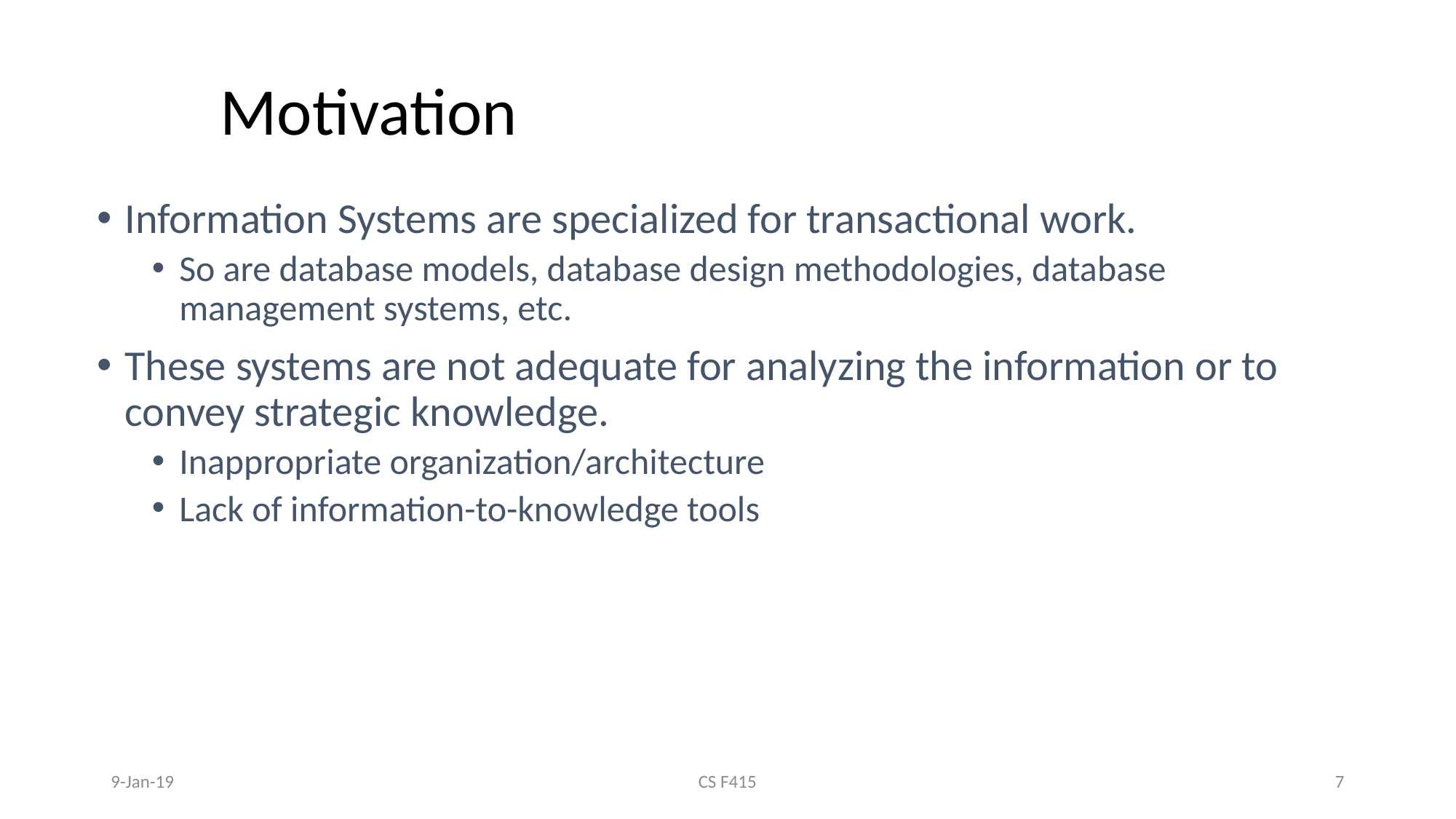

# Motivation
Information Systems are specialized for transactional work.
So are database models, database design methodologies, database management systems, etc.
These systems are not adequate for analyzing the information or to convey strategic knowledge.
Inappropriate organization/architecture
Lack of information-to-knowledge tools
9-Jan-19
CS F415
7